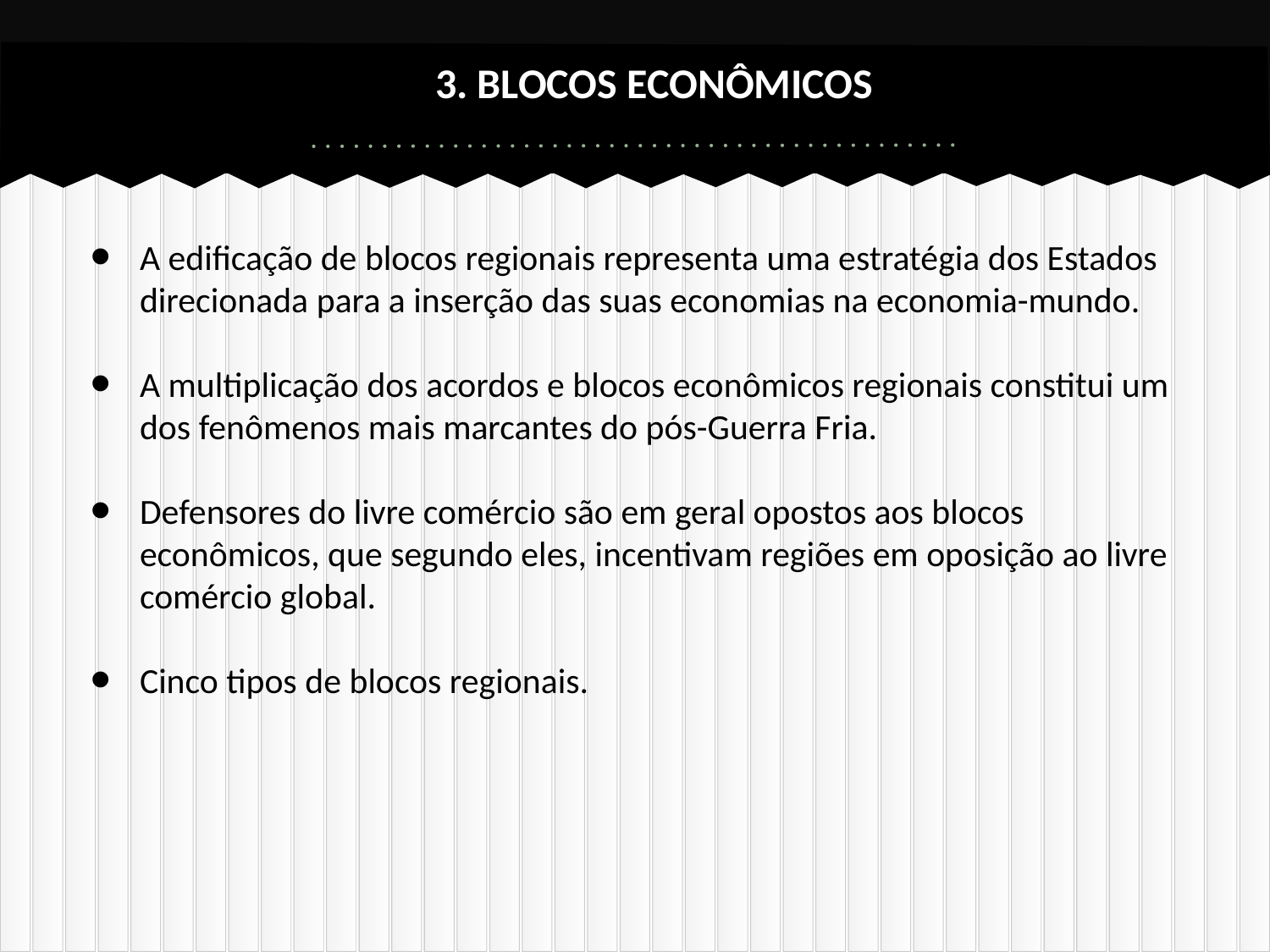

# 3. BLOCOS ECONÔMICOS
A edificação de blocos regionais representa uma estratégia dos Estados direcionada para a inserção das suas economias na economia-mundo.

A multiplicação dos acordos e blocos econômicos regionais constitui um dos fenômenos mais marcantes do pós-Guerra Fria.

Defensores do livre comércio são em geral opostos aos blocos econômicos, que segundo eles, incentivam regiões em oposição ao livre comércio global.

Cinco tipos de blocos regionais.